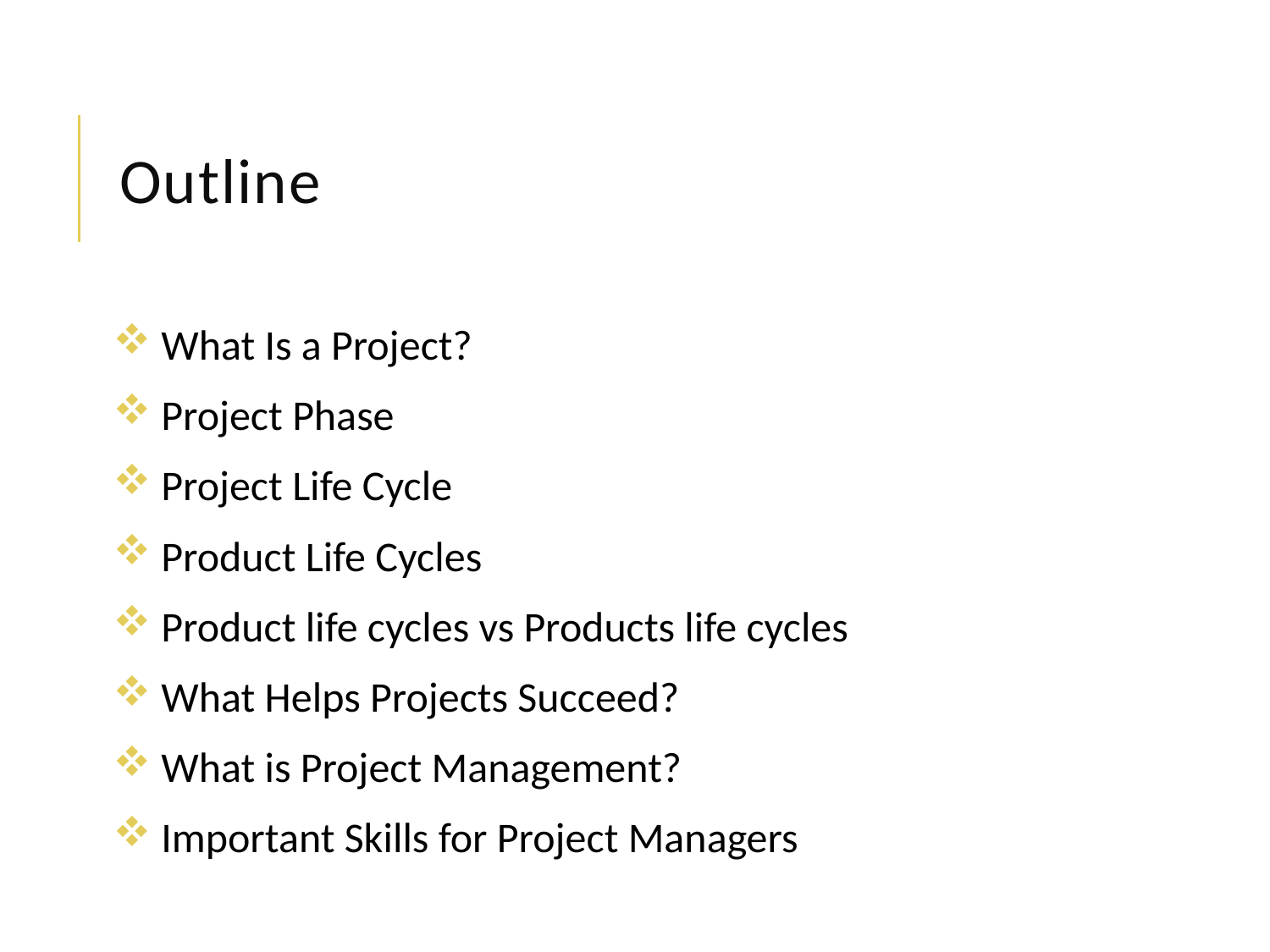

# Outline
 What Is a Project?
 Project Phase
 Project Life Cycle
 Product Life Cycles
 Product life cycles vs Products life cycles
 What Helps Projects Succeed?
 What is Project Management?
 Important Skills for Project Managers